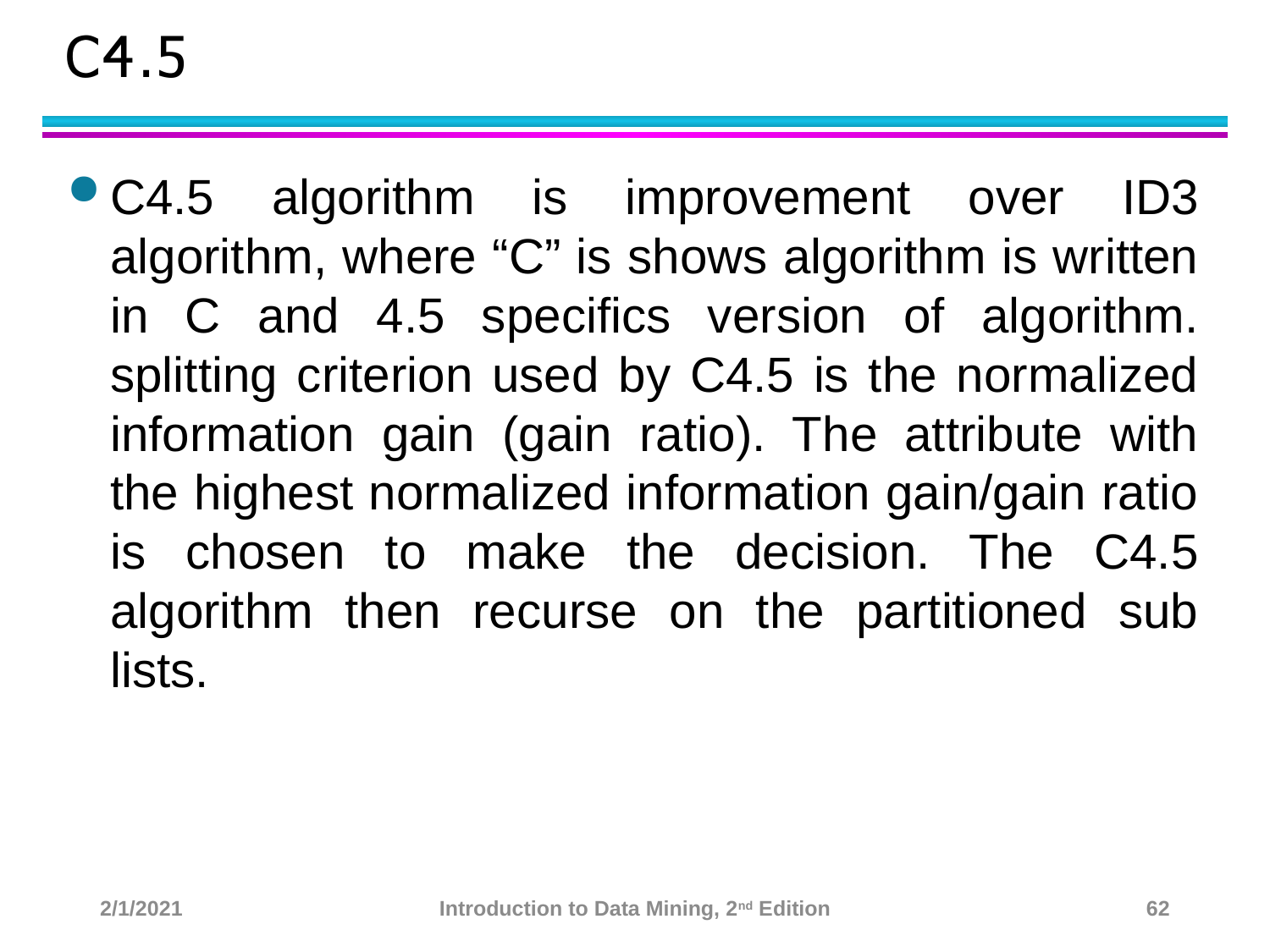

# C4.5
C4.5 algorithm is improvement over ID3 algorithm, where “C” is shows algorithm is written in C and 4.5 specifics version of algorithm. splitting criterion used by C4.5 is the normalized information gain (gain ratio). The attribute with the highest normalized information gain/gain ratio is chosen to make the decision. The C4.5 algorithm then recurse on the partitioned sub lists.
2/1/2021
Introduction to Data Mining, 2nd Edition
62